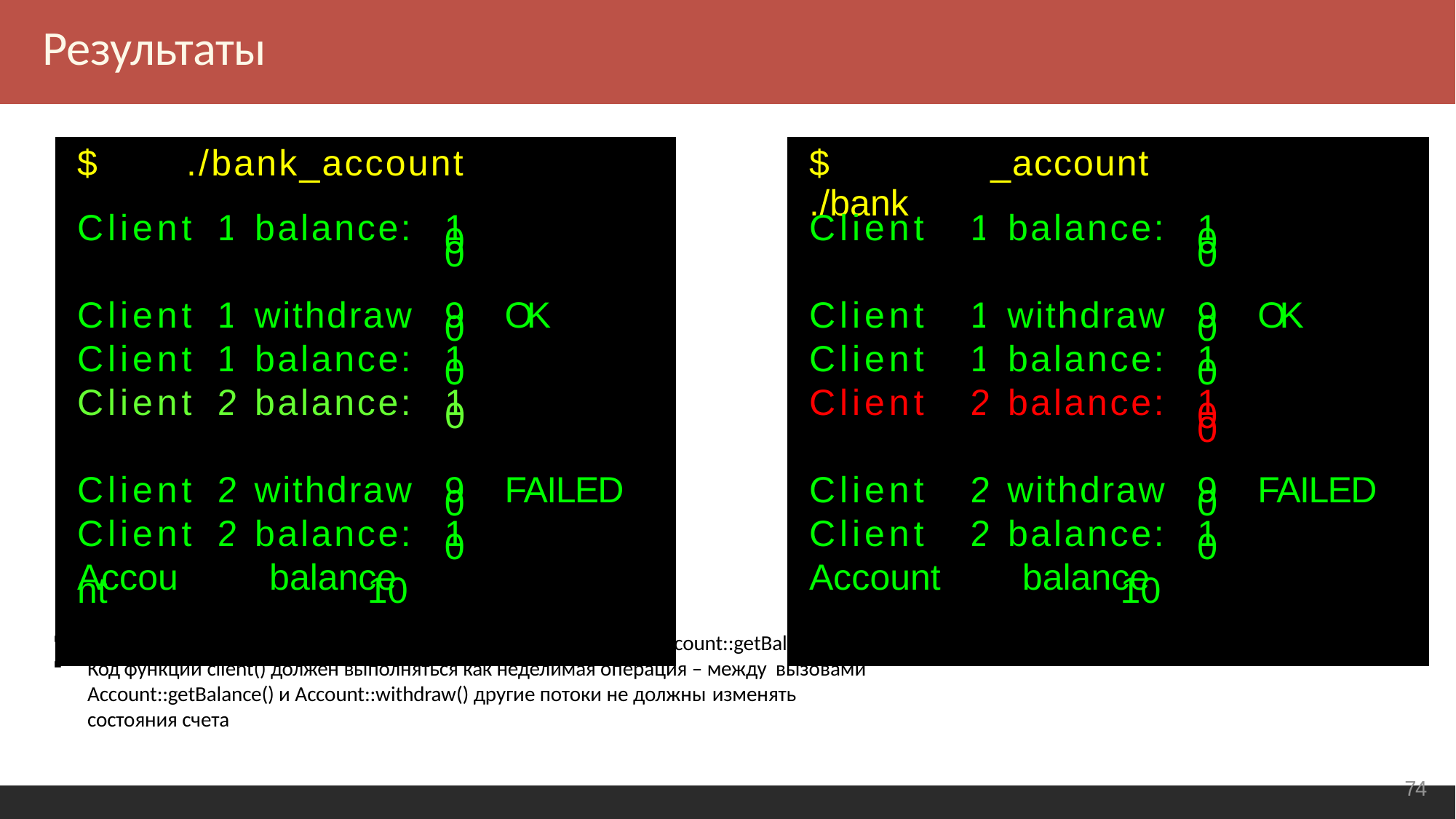

Результаты
| $ ./bank\_account |  |  |  |  |  | $ ./bank | \_account |
| --- | --- | --- | --- | --- | --- | --- | --- |
| Client | 1 | balance: | 100 |  |  | Client | 1 | balance: | 100 |  |
| Client | 1 | withdraw | 90 | OK |  | Client | 1 | withdraw | 90 | OK |
| Client | 1 | balance: | 10 |  |  | Client | 1 | balance: | 10 |  |
| Client | 2 | balance: | 10 |  |  | Client | 2 | balance: | 100 |  |
| Client | 2 | withdraw | 90 | FAILED |  | Client | 2 | withdraw | 90 | FAILED |
| Client | 2 | balance: | 10 |  |  | Client | 2 | balance: | 10 |  |
| Account |  | balance 10 |  |  |  | Account |  | balance 10 |  |  |
В функции client() потоки одновременно обращаются к методу Account::getBalance(),  затем вызывают метод Account::withdraw()
Код функции client() должен выполняться как неделимая операция – между вызовами
Account::getBalance() и Account::withdraw() другие потоки не должны изменять
состояния счета
74